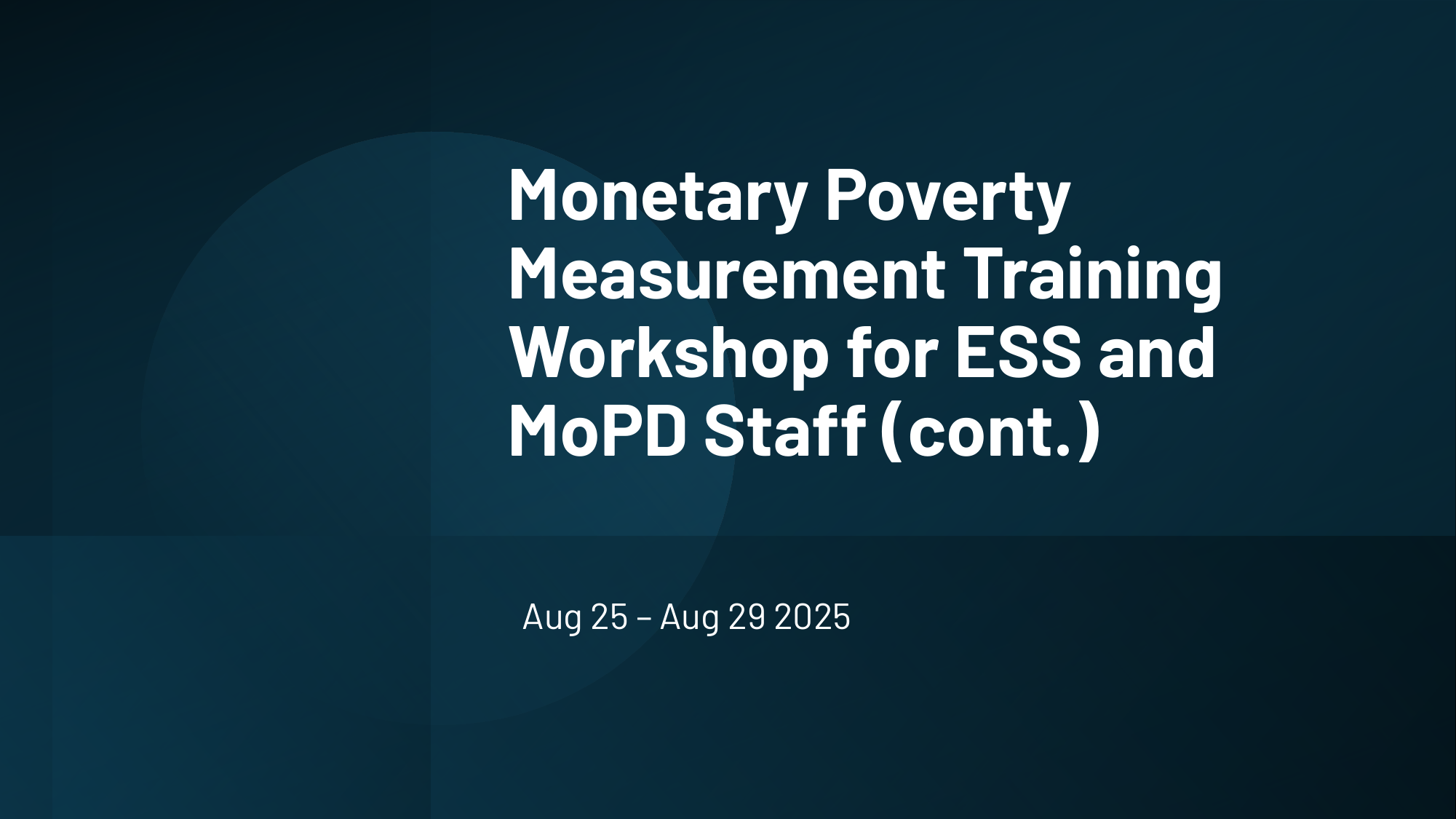

# Monetary Poverty Measurement Training Workshop for ESS and MoPD Staff (cont.)

Aug 25 – Aug 29 2025